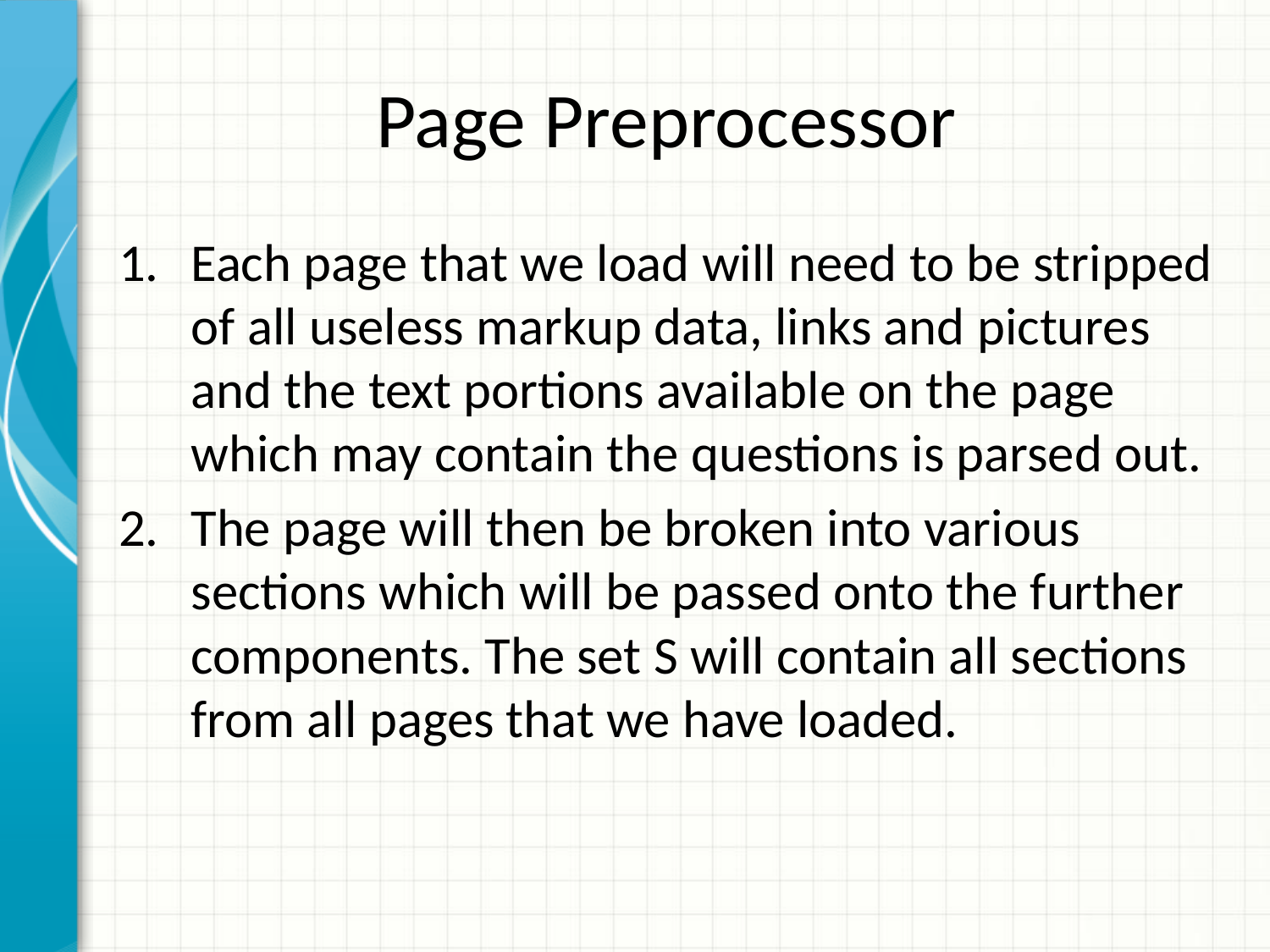

# Page Preprocessor
Each page that we load will need to be stripped of all useless markup data, links and pictures and the text portions available on the page which may contain the questions is parsed out.
The page will then be broken into various sections which will be passed onto the further components. The set S will contain all sections from all pages that we have loaded.